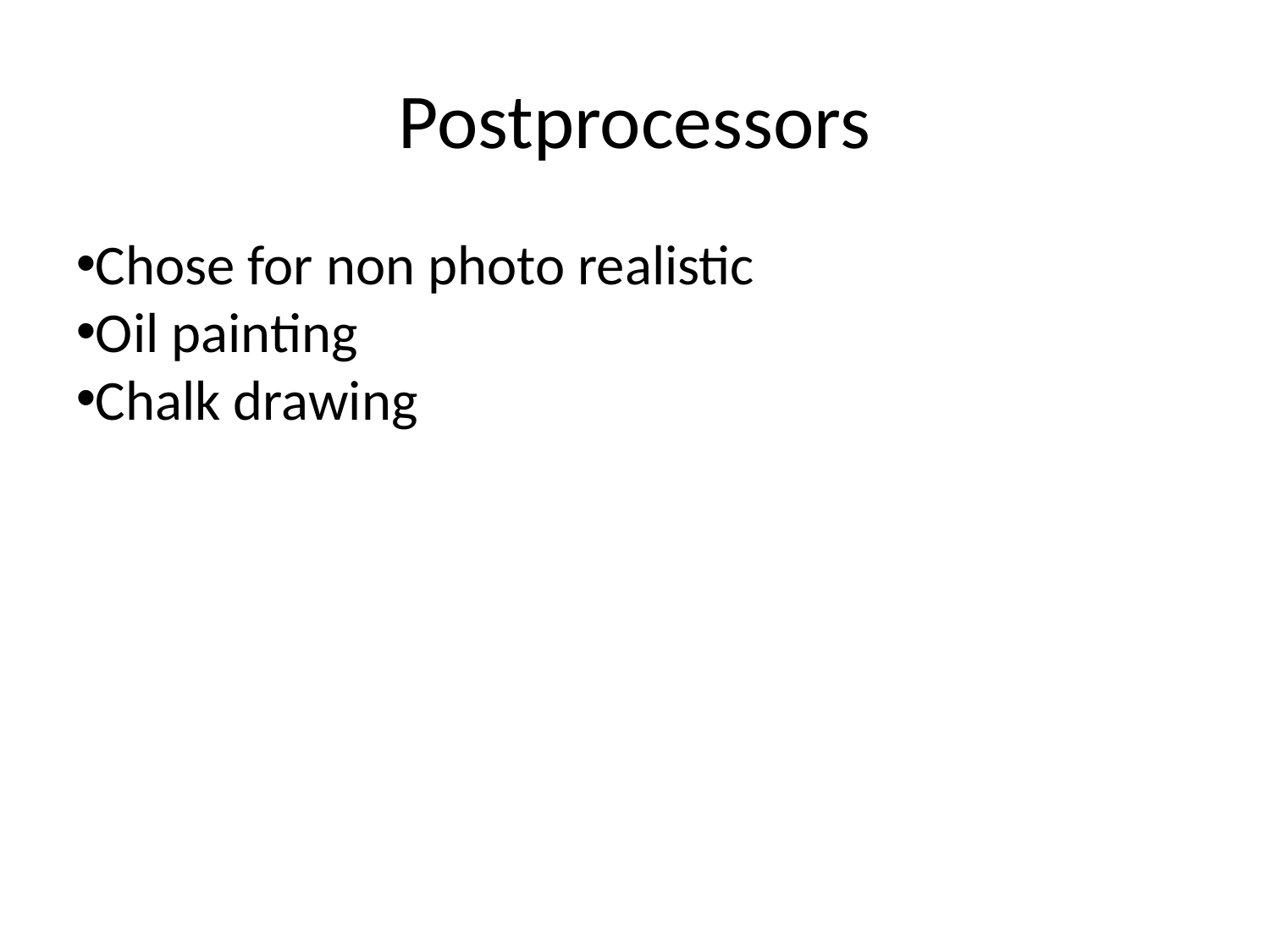

Postprocessors
Chose for non photo realistic
Oil painting
Chalk drawing